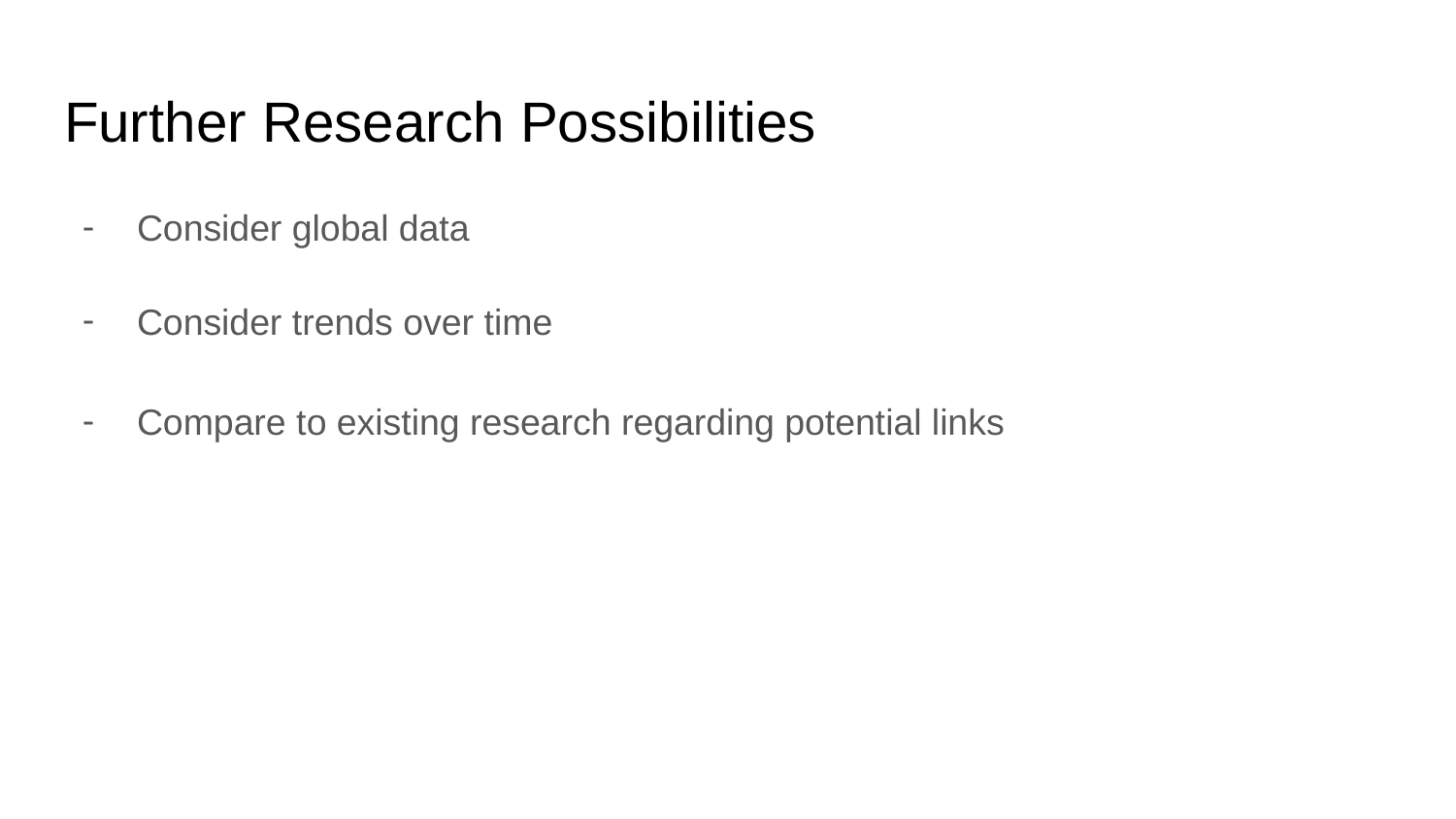

# Further Research Possibilities
Consider global data
Consider trends over time
Compare to existing research regarding potential links